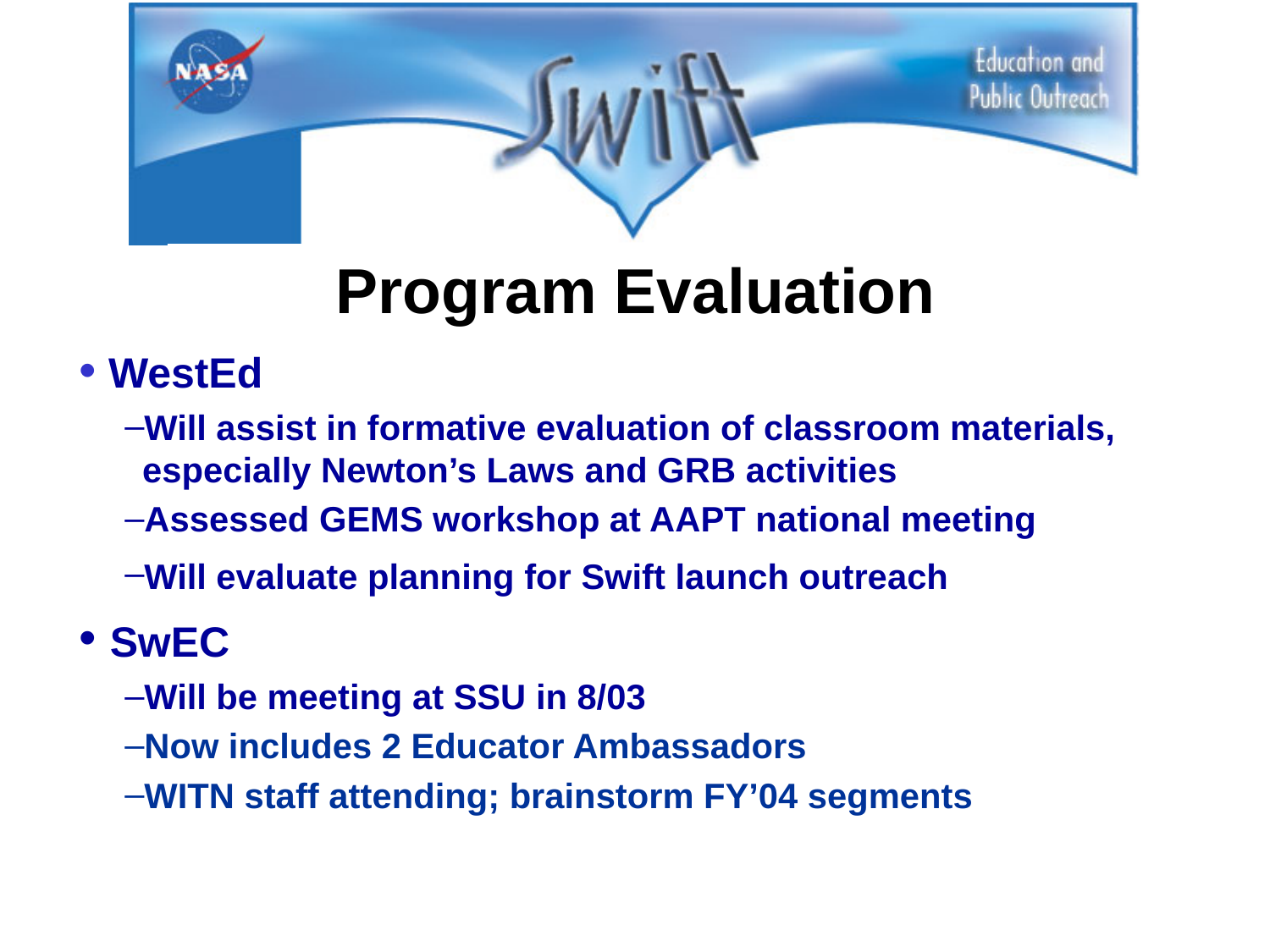

Program Evaluation
 WestEd
Will assist in formative evaluation of classroom materials, especially Newton’s Laws and GRB activities
Assessed GEMS workshop at AAPT national meeting
Will evaluate planning for Swift launch outreach
 SwEC
Will be meeting at SSU in 8/03
Now includes 2 Educator Ambassadors
WITN staff attending; brainstorm FY’04 segments